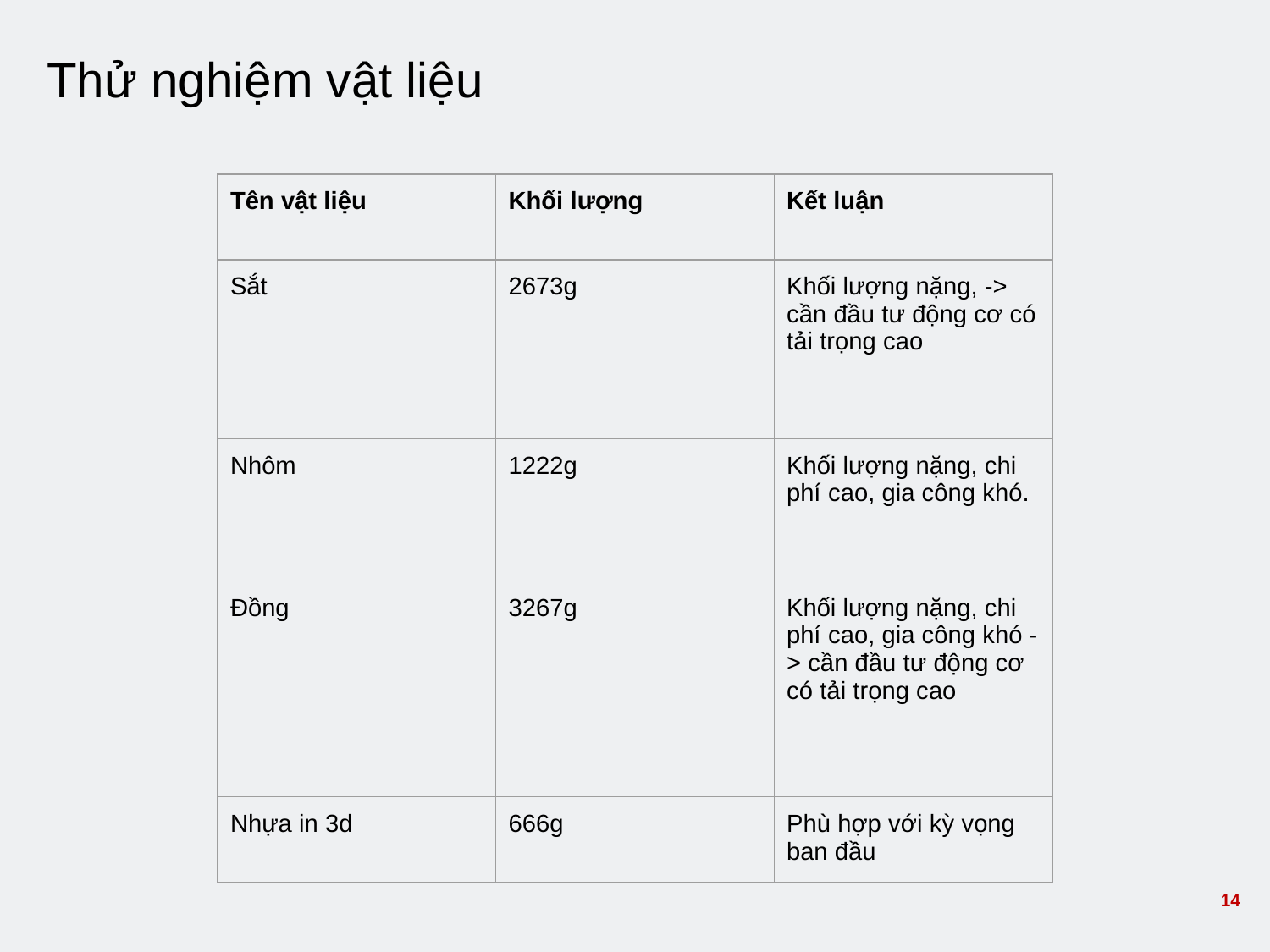

Thử nghiệm vật liệu
| Tên vật liệu | Khối lượng | Kết luận |
| --- | --- | --- |
| Sắt | 2673g | Khối lượng nặng, -> cần đầu tư động cơ có tải trọng cao |
| Nhôm | 1222g | Khối lượng nặng, chi phí cao, gia công khó. |
| Đồng | 3267g | Khối lượng nặng, chi phí cao, gia công khó -> cần đầu tư động cơ có tải trọng cao |
| Nhựa in 3d | 666g | Phù hợp với kỳ vọng ban đầu |
14